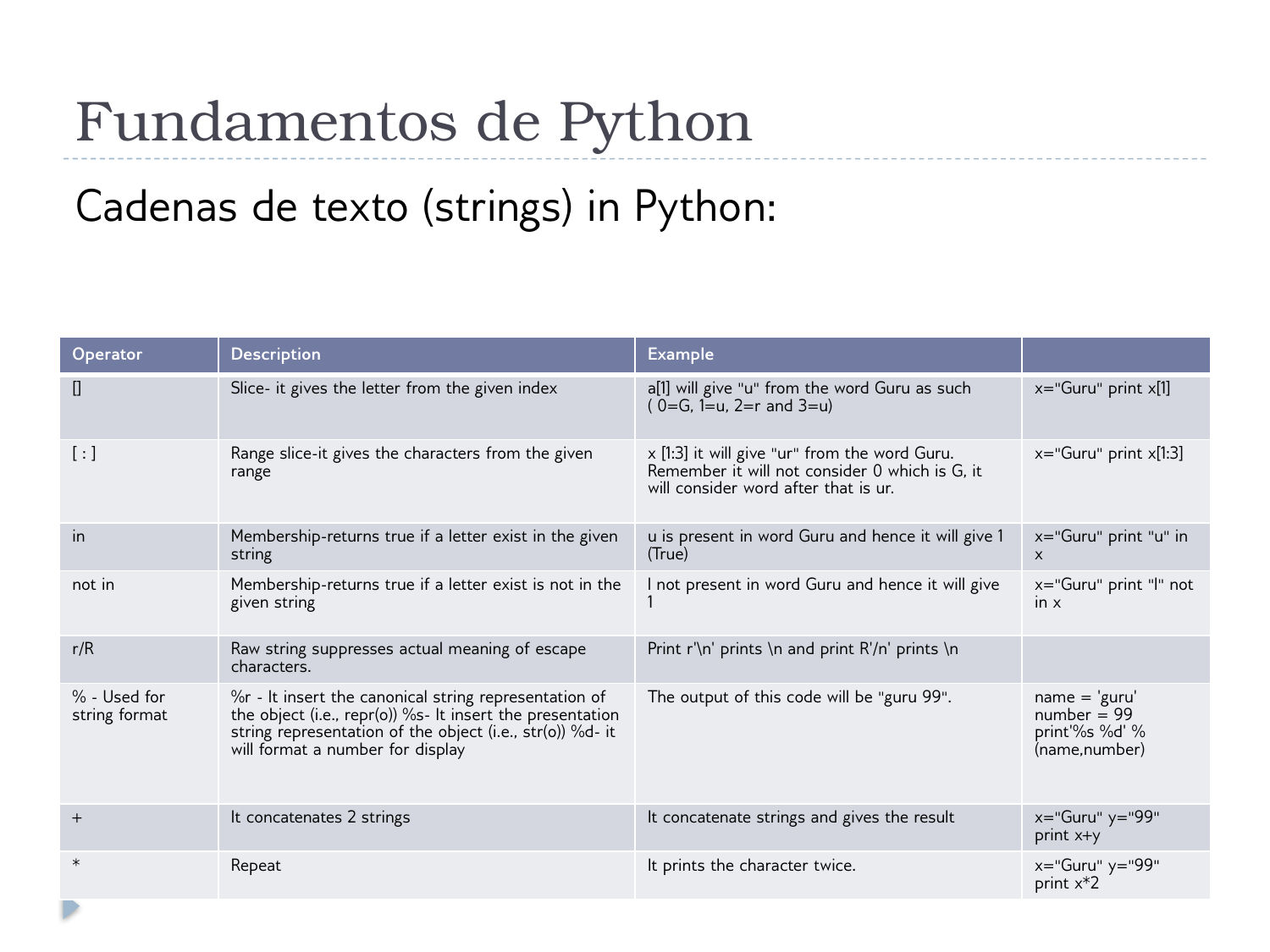

# Fundamentos de Python
Cadenas de texto (strings) in Python:

| Operator | Description | Example |  |
| --- | --- | --- | --- |
| [] | Slice- it gives the letter from the given index | a[1] will give "u" from the word Guru as such ( 0=G, 1=u, 2=r and 3=u) | x="Guru" print x[1] |
| [ : ] | Range slice-it gives the characters from the given range | x [1:3] it will give "ur" from the word Guru. Remember it will not consider 0 which is G, it will consider word after that is ur. | x="Guru" print x[1:3] |
| in | Membership-returns true if a letter exist in the given string | u is present in word Guru and hence it will give 1 (True) | x="Guru" print "u" in x |
| not in | Membership-returns true if a letter exist is not in the given string | l not present in word Guru and hence it will give 1 | x="Guru" print "l" not in x |
| r/R | Raw string suppresses actual meaning of escape characters. | Print r'\n' prints \n and print R'/n' prints \n |  |
| % - Used for string format | %r - It insert the canonical string representation of the object (i.e., repr(o)) %s- It insert the presentation string representation of the object (i.e., str(o)) %d- it will format a number for display | The output of this code will be "guru 99". | name = 'guru' number = 99 print'%s %d' % (name,number) |
| + | It concatenates 2 strings | It concatenate strings and gives the result | x="Guru" y="99" print x+y |
| \* | Repeat | It prints the character twice. | x="Guru" y="99" print x\*2 |